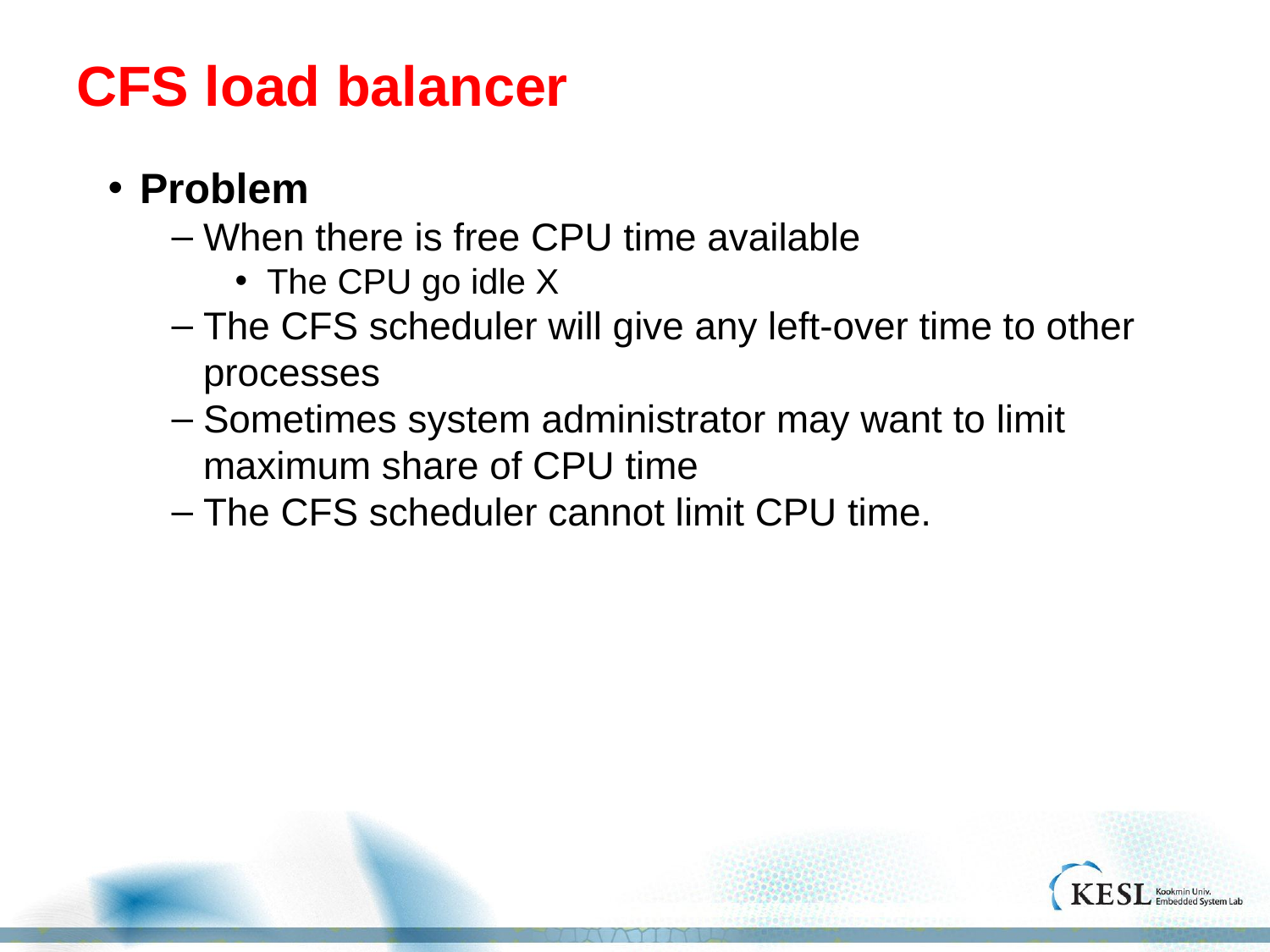

# CFS load balancer
Problem
When there is free CPU time available
The CPU go idle X
The CFS scheduler will give any left-over time to other processes
Sometimes system administrator may want to limit maximum share of CPU time
The CFS scheduler cannot limit CPU time.